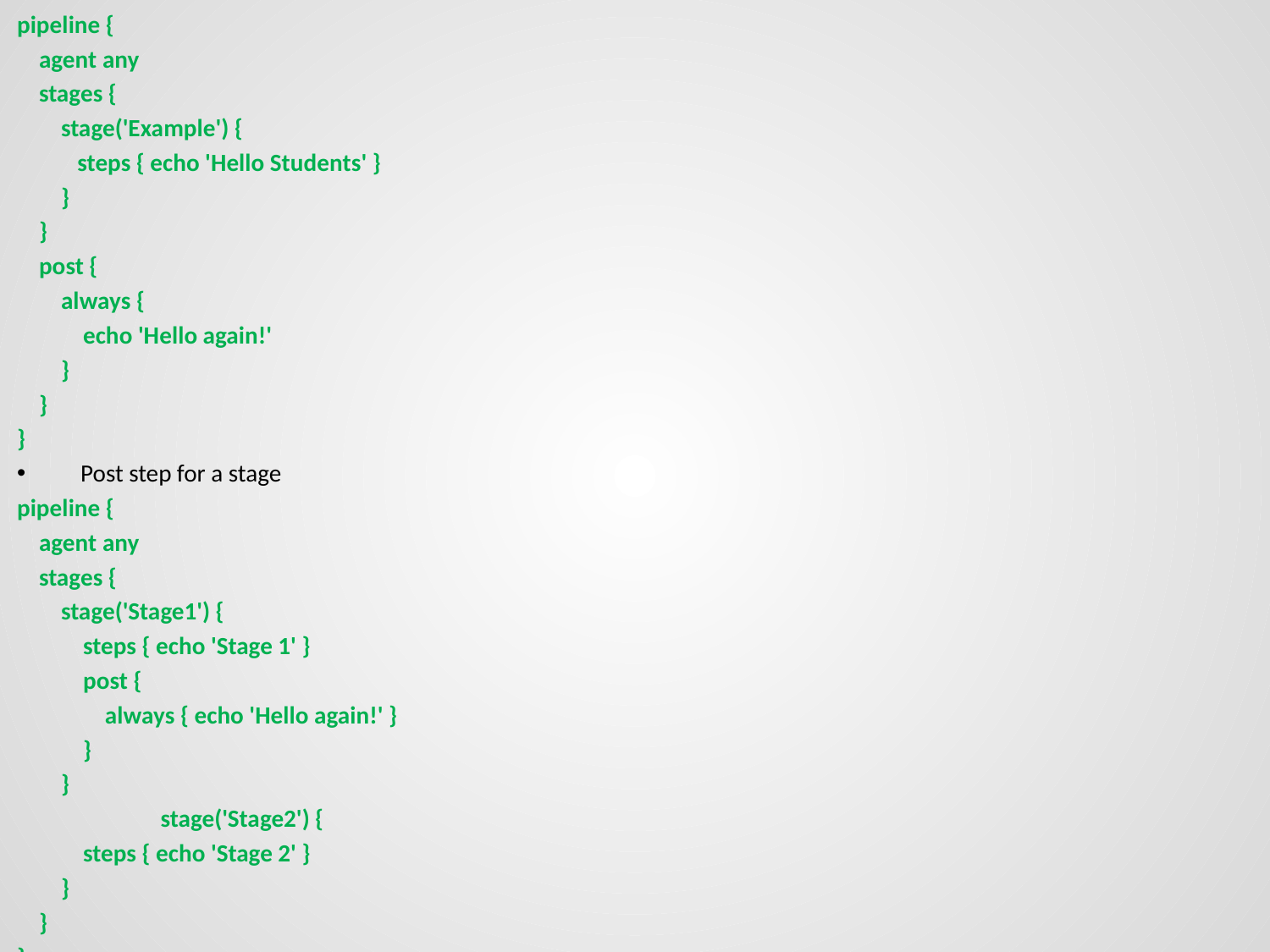

pipeline {
    agent any
    stages {
        stage('Example') {
           steps { echo 'Hello Students' }
        }
    }
    post {
        always {
            echo 'Hello again!'
        }
    }
}
Post step for a stage
pipeline {
    agent any
    stages {
        stage('Stage1') {
            steps { echo 'Stage 1' }
            post {
                always { echo 'Hello again!' }
            }
        }
	   stage('Stage2') {
            steps { echo 'Stage 2' }
        }
    }
}